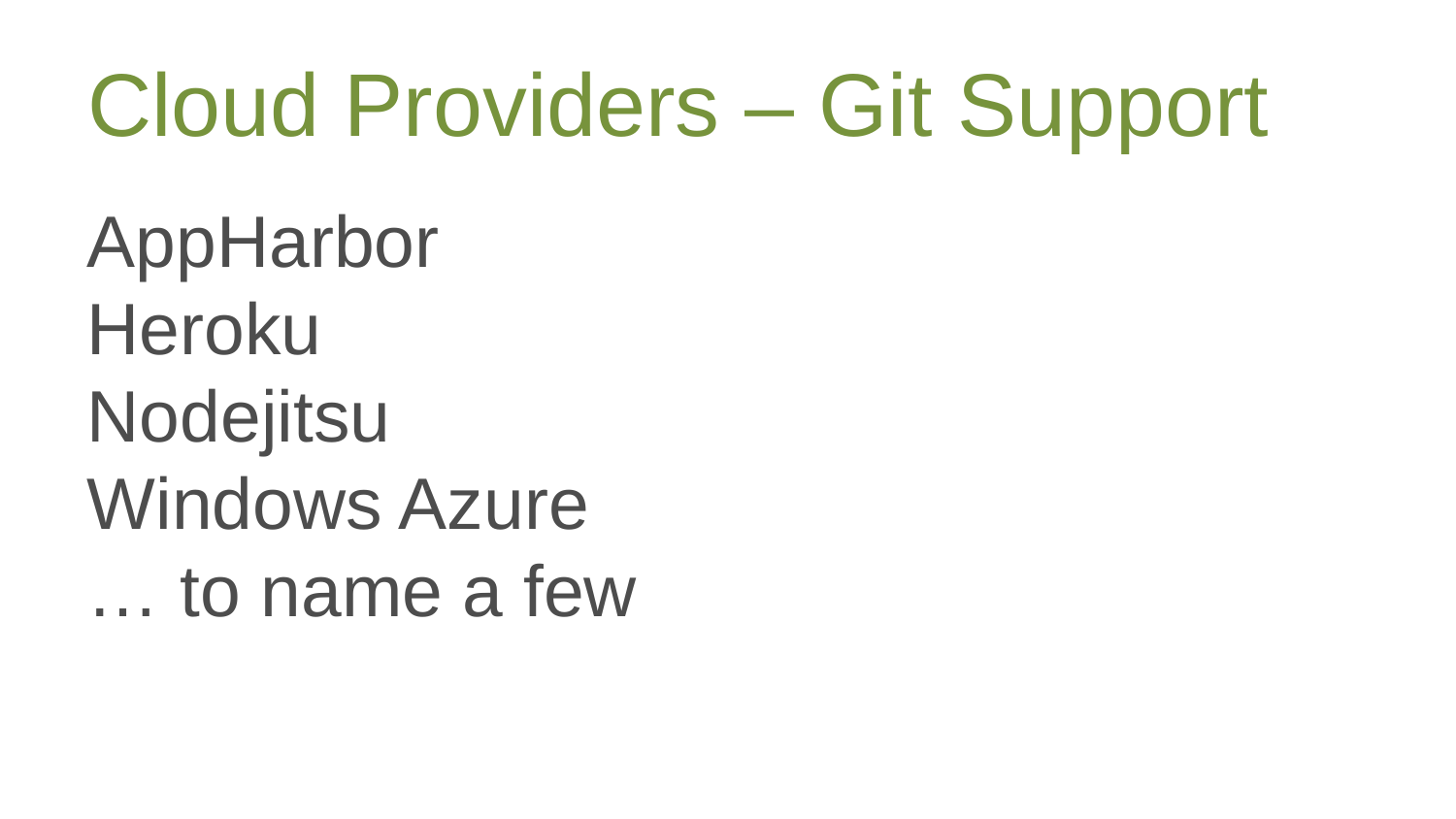

# Cloud Providers – Git Support
AppHarbor
Heroku
Nodejitsu
Windows Azure
… to name a few